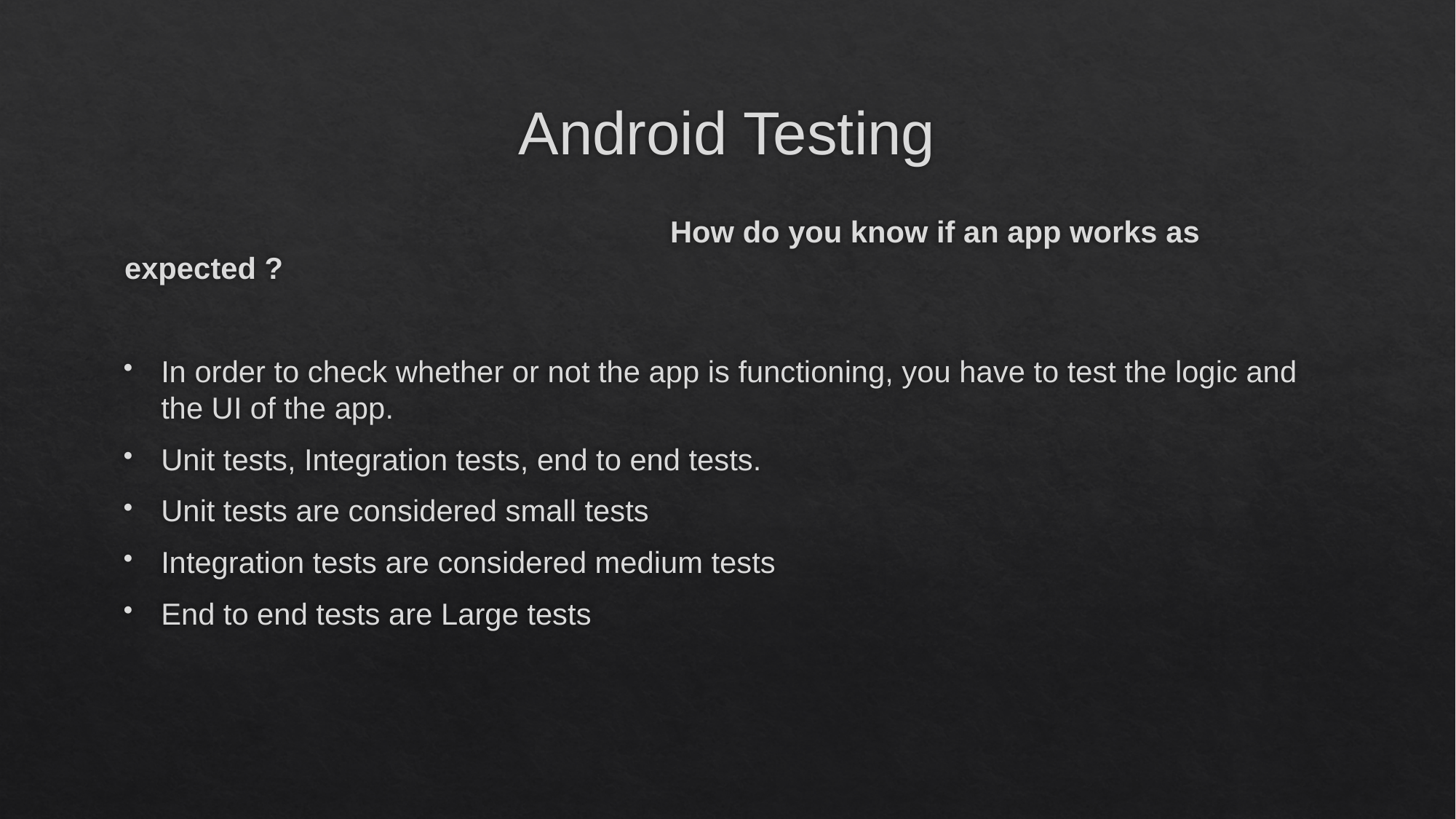

# Android Testing
					How do you know if an app works as expected ?

In order to check whether or not the app is functioning, you have to test the logic and the UI of the app.
Unit tests, Integration tests, end to end tests.
Unit tests are considered small tests
Integration tests are considered medium tests
End to end tests are Large tests